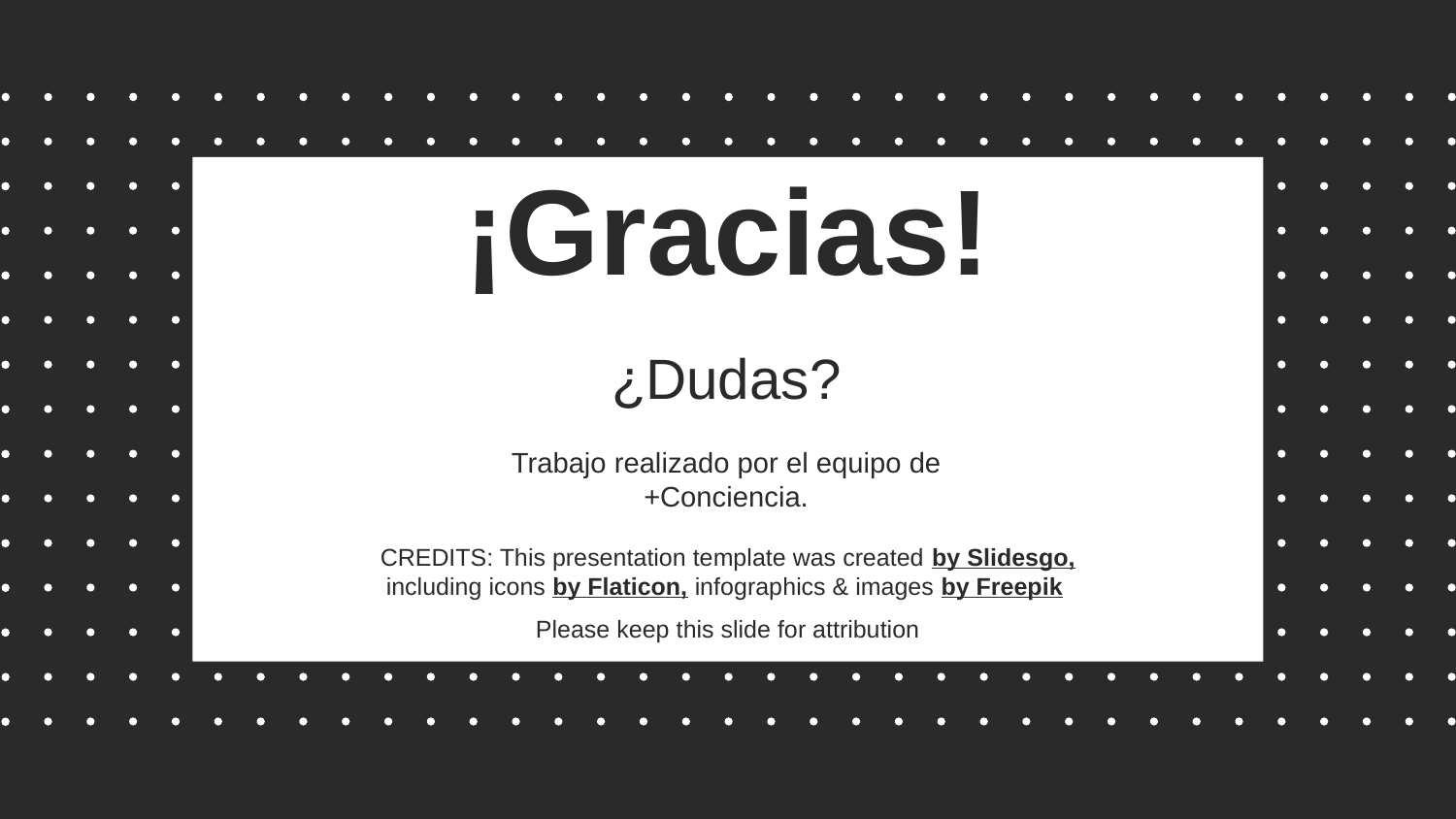

# ¡Gracias!
¿Dudas?

Trabajo realizado por el equipo de +Conciencia.
Please keep this slide for attribution